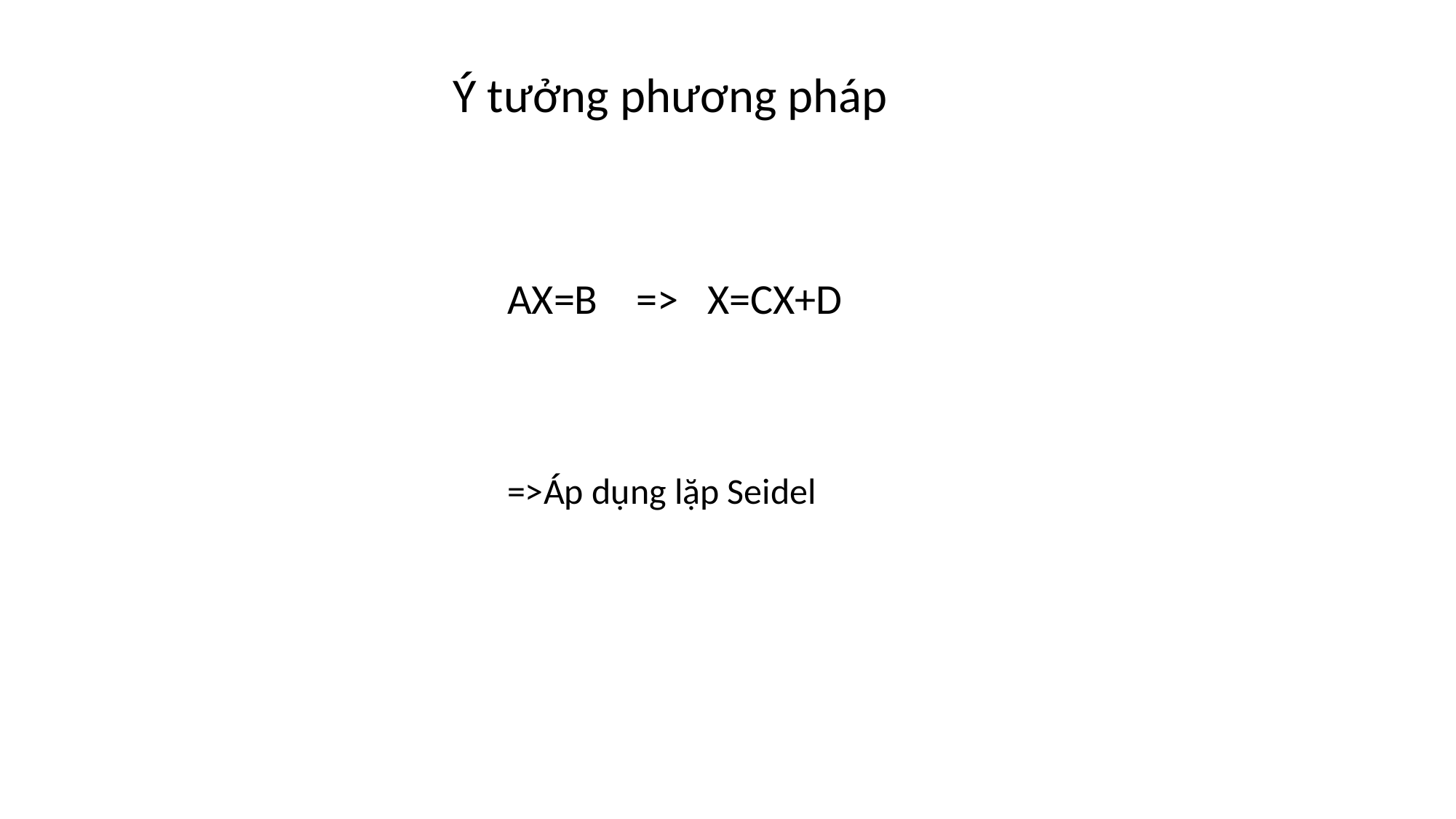

Ý tưởng phương pháp
AX=B    =>   X=CX+D
=>Áp dụng lặp Seidel